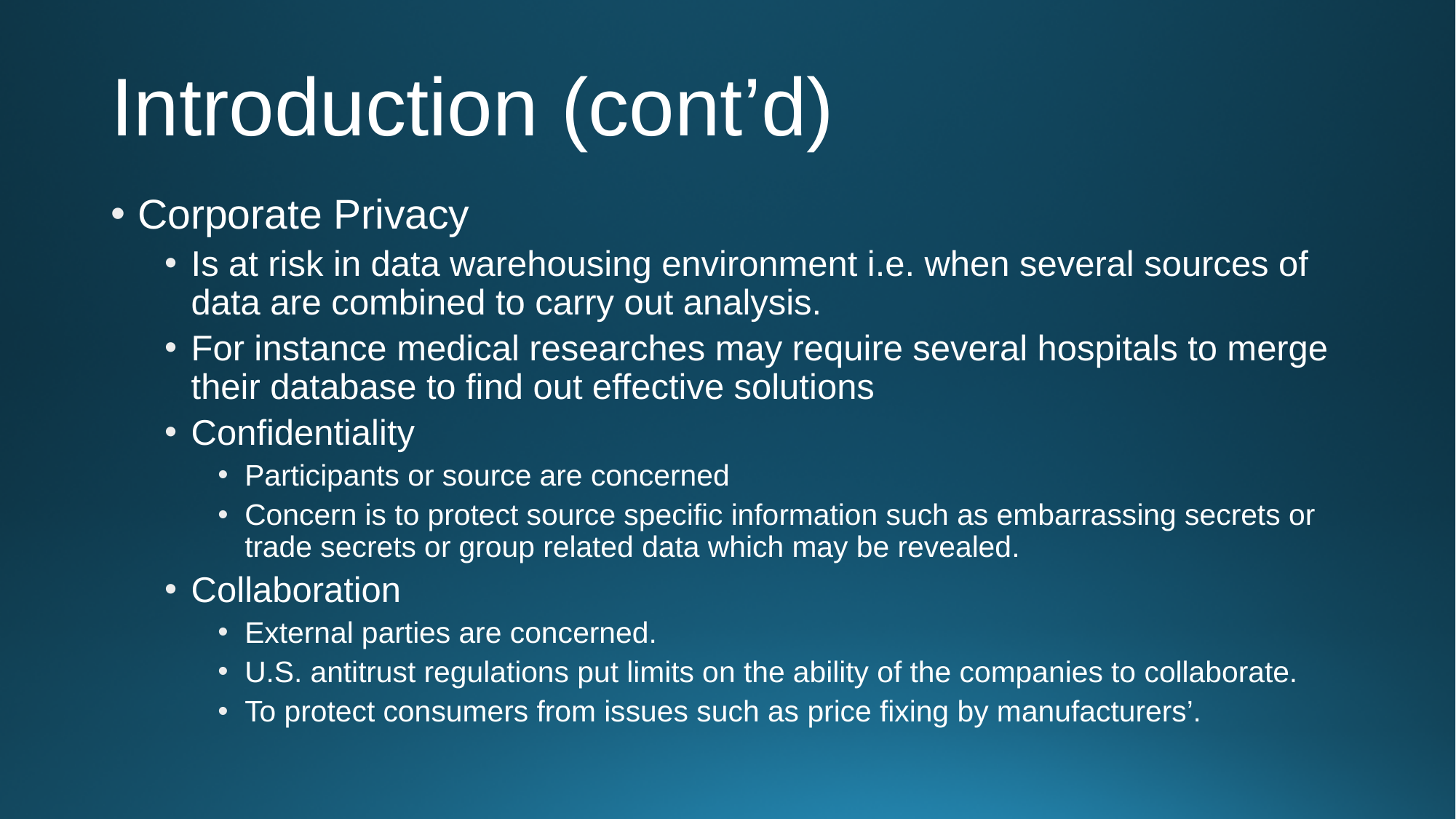

# Introduction (cont’d)
Corporate Privacy
Is at risk in data warehousing environment i.e. when several sources of data are combined to carry out analysis.
For instance medical researches may require several hospitals to merge their database to find out effective solutions
Confidentiality
Participants or source are concerned
Concern is to protect source specific information such as embarrassing secrets or trade secrets or group related data which may be revealed.
Collaboration
External parties are concerned.
U.S. antitrust regulations put limits on the ability of the companies to collaborate.
To protect consumers from issues such as price fixing by manufacturers’.